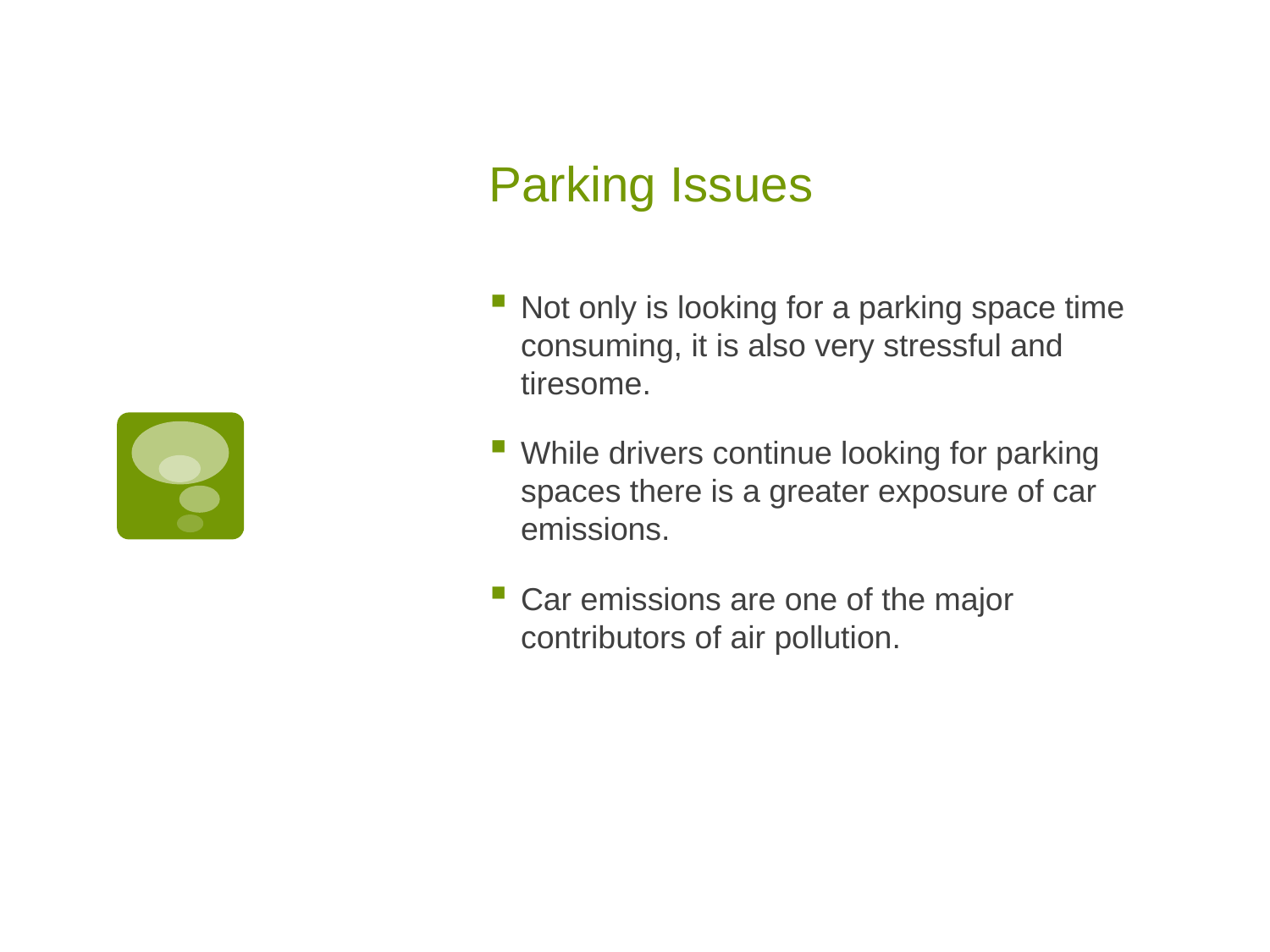

# Parking Issues
Not only is looking for a parking space time consuming, it is also very stressful and tiresome.
While drivers continue looking for parking spaces there is a greater exposure of car emissions.
Car emissions are one of the major contributors of air pollution.